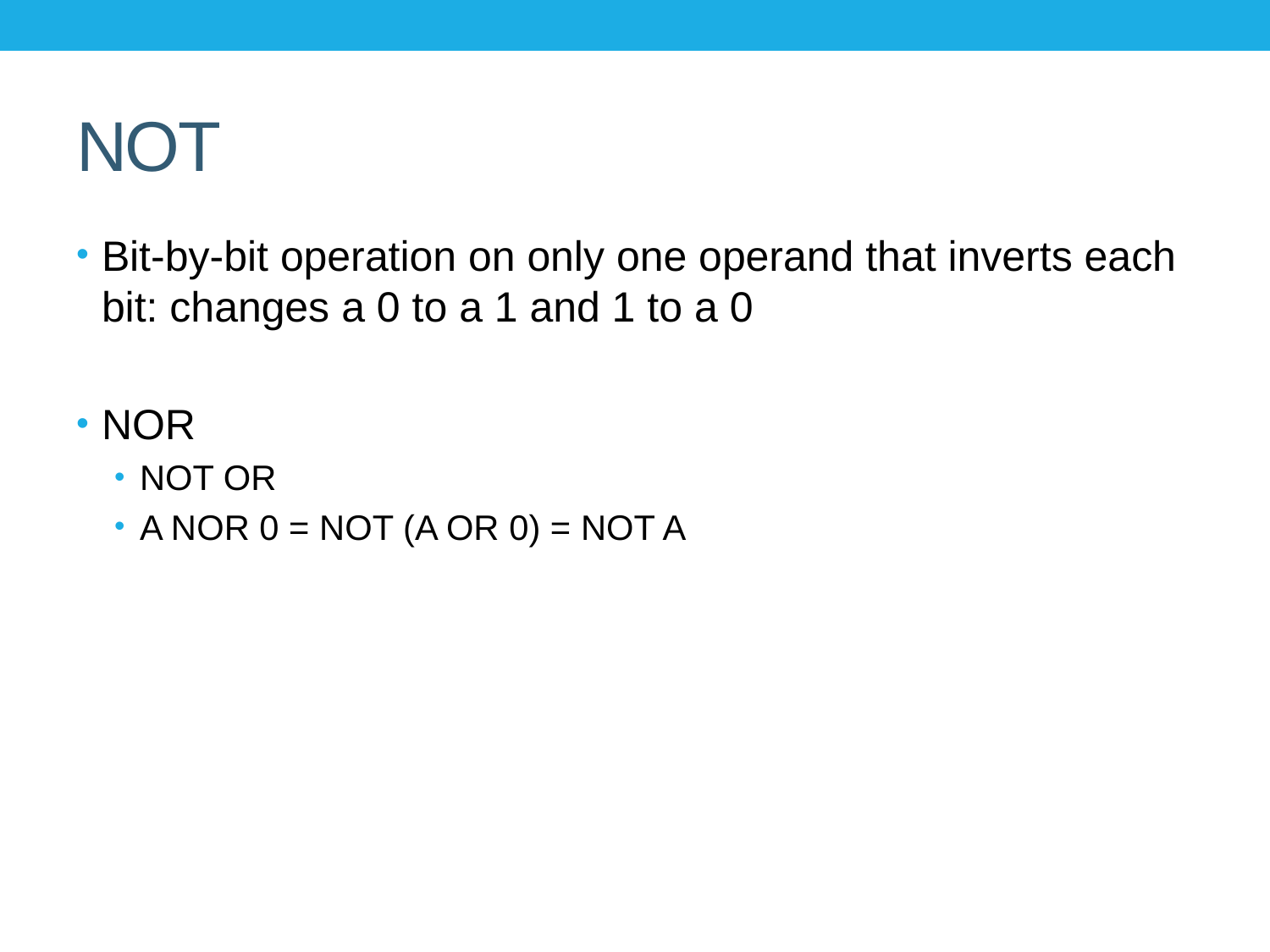

# NOT
Bit-by-bit operation on only one operand that inverts each bit: changes a 0 to a 1 and 1 to a 0

NOR
NOT OR
A NOR 0 = NOT (A OR 0) = NOT A